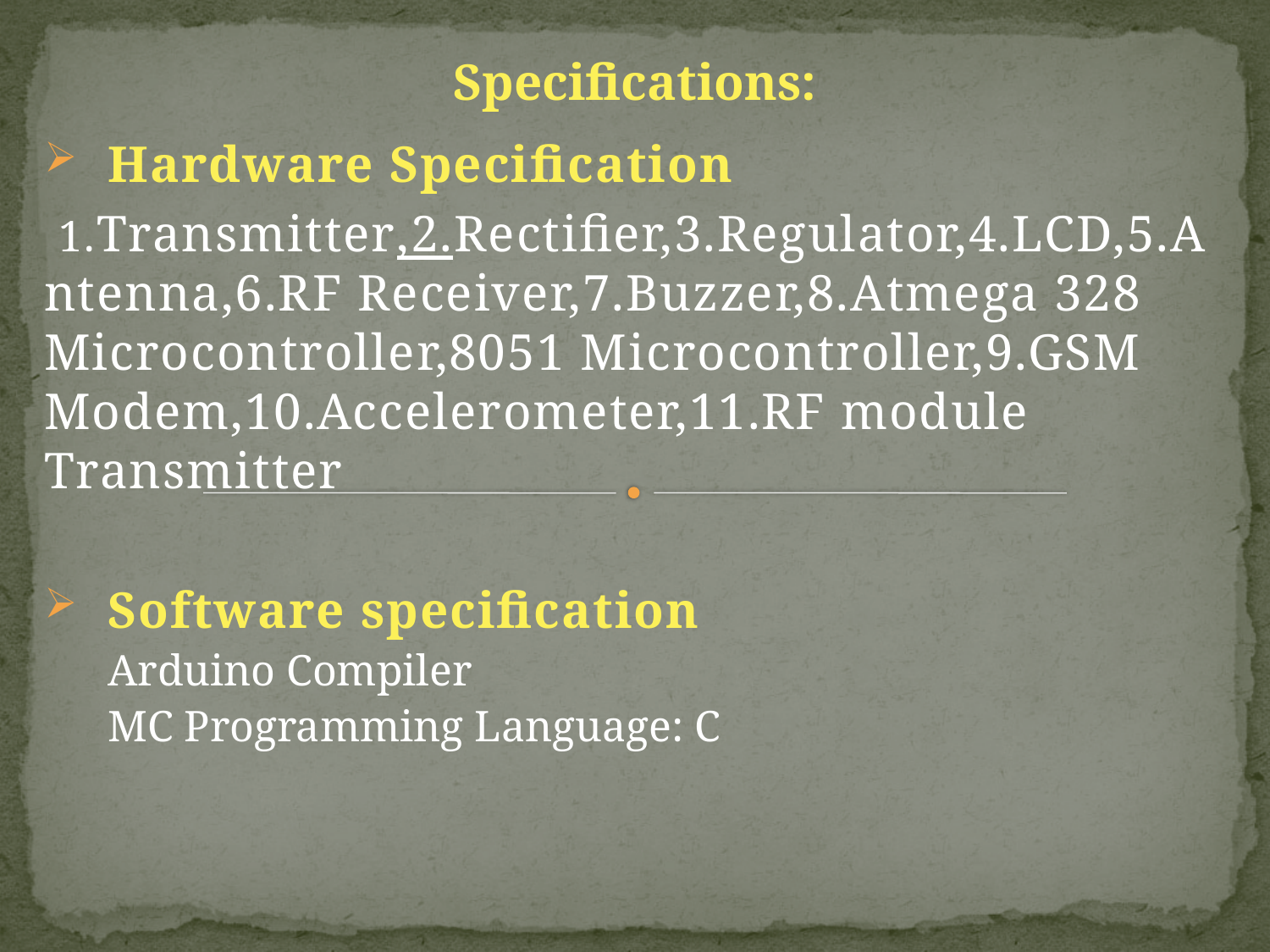

# Specifications:
Hardware Specification
 1.Transmitter,2.Rectifier,3.Regulator,4.LCD,5.Antenna,6.RF Receiver,7.Buzzer,8.Atmega 328 Microcontroller,8051 Microcontroller,9.GSM Modem,10.Accelerometer,11.RF module Transmitter

Software specification
Arduino Compiler
MC Programming Language: C